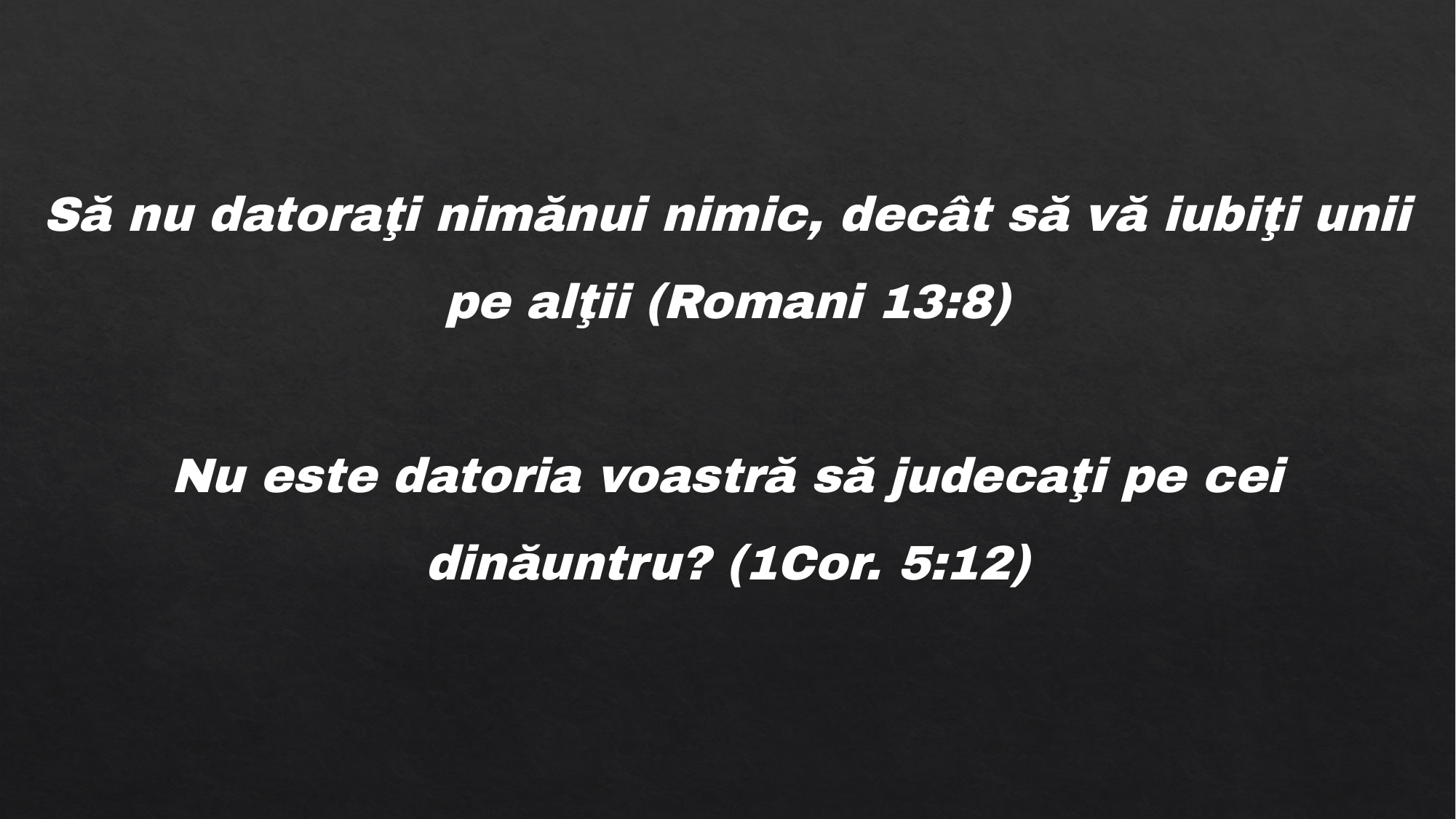

Să nu datoraţi nimănui nimic, decât să vă iubiţi unii pe alţii (Romani 13:8)

Nu este datoria voastră să judecaţi pe cei dinăuntru? (1Cor. 5:12)